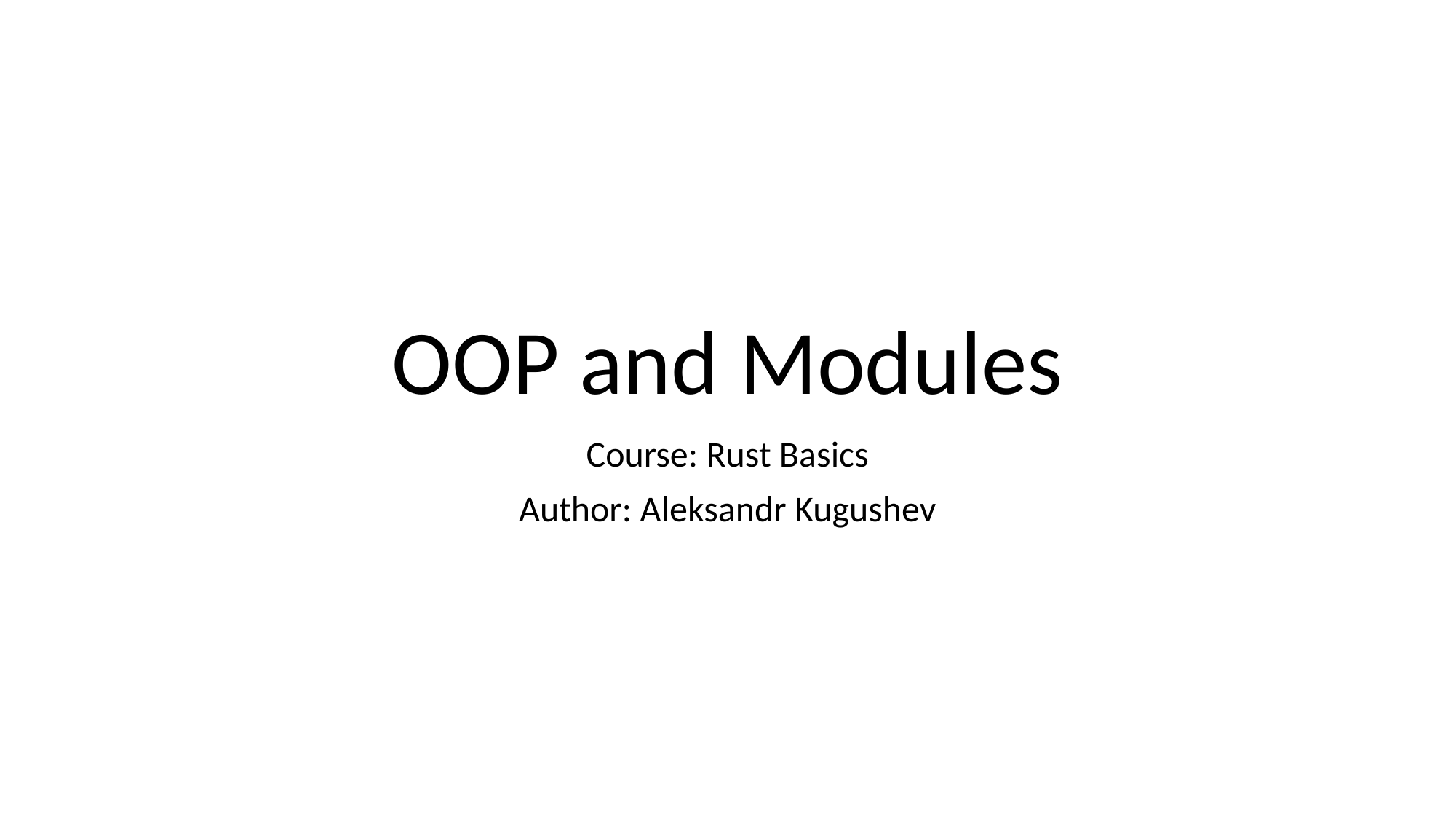

# OOP and Modules
Course: Rust Basics
Author: Aleksandr Kugushev